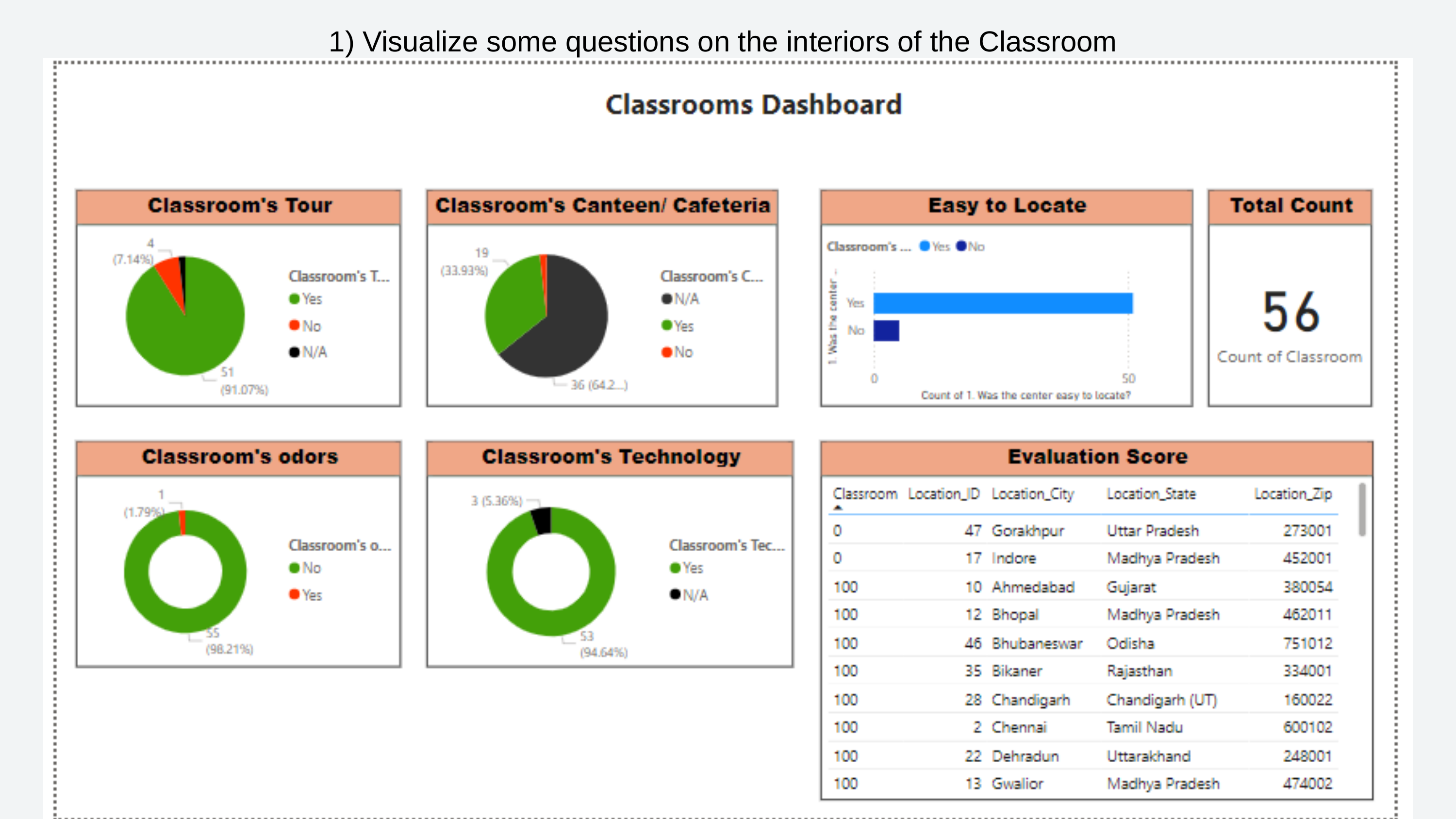

1) Visualize some questions on the interiors of the Classroom